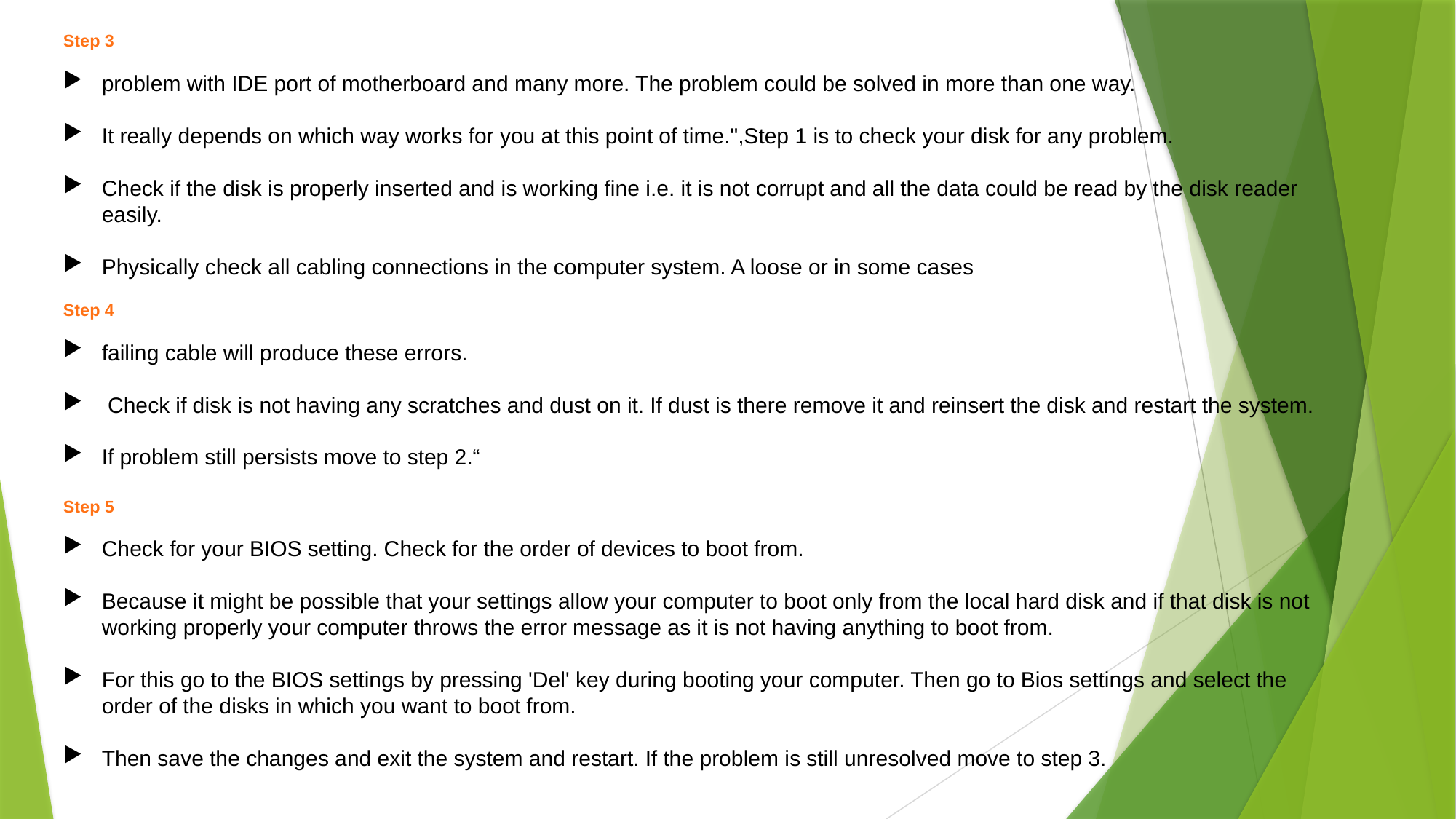

Step 3

problem with IDE port of motherboard and many more. The problem could be solved in more than one way.

It really depends on which way works for you at this point of time.",Step 1 is to check your disk for any problem.

Check if the disk is properly inserted and is working fine i.e. it is not corrupt and all the data could be read by the disk reader easily.

Physically check all cabling connections in the computer system. A loose or in some cases

Step 4

failing cable will produce these errors.

 Check if disk is not having any scratches and dust on it. If dust is there remove it and reinsert the disk and restart the system.

If problem still persists move to step 2.“

Step 5

Check for your BIOS setting. Check for the order of devices to boot from.

Because it might be possible that your settings allow your computer to boot only from the local hard disk and if that disk is not working properly your computer throws the error message as it is not having anything to boot from.

For this go to the BIOS settings by pressing 'Del' key during booting your computer. Then go to Bios settings and select the order of the disks in which you want to boot from.

Then save the changes and exit the system and restart. If the problem is still unresolved move to step 3.